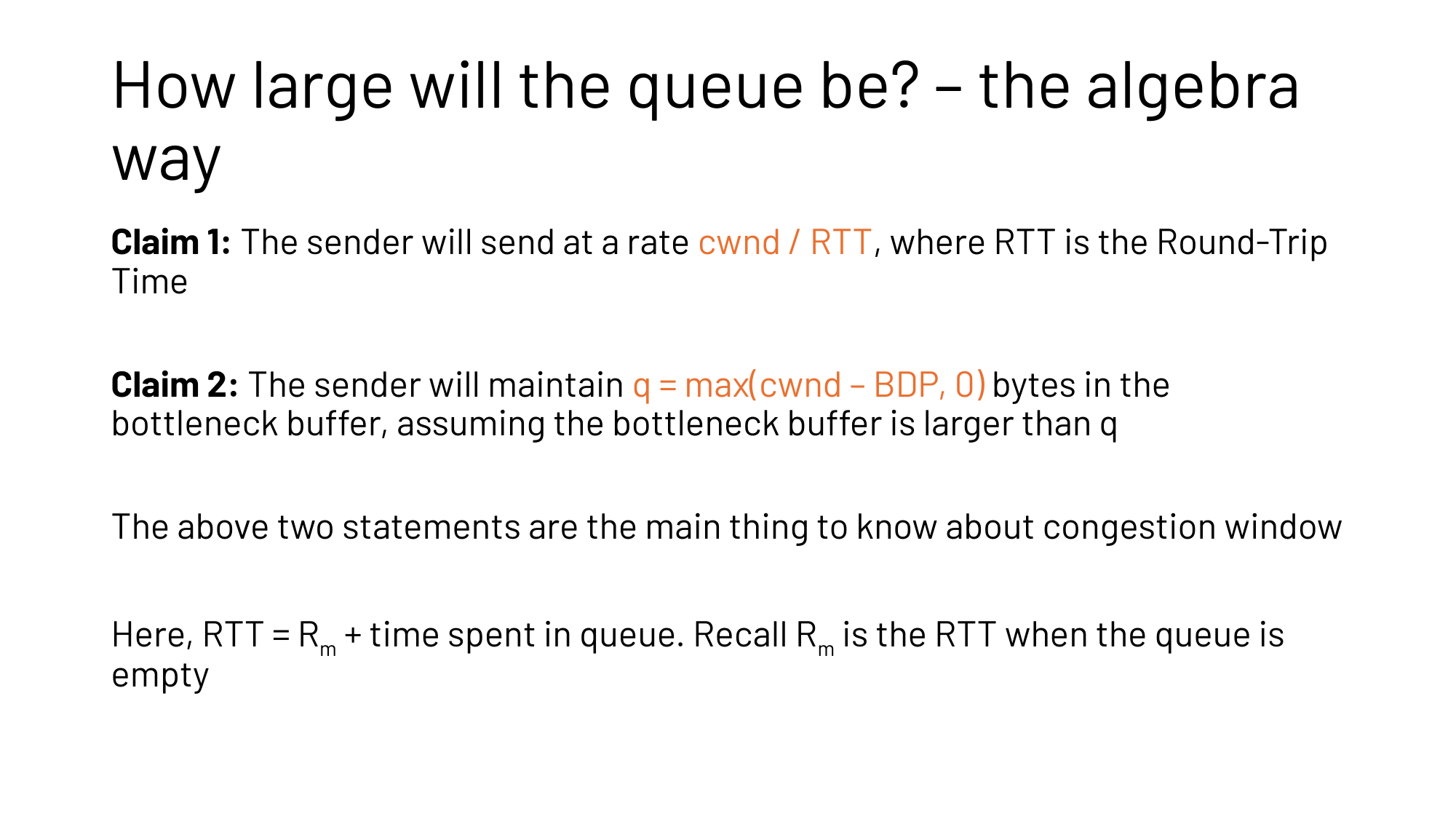

# How large will the queue be? – the algebra way
Claim 1: The sender will send at a rate cwnd / RTT, where RTT is the Round-Trip Time

Claim 2: The sender will maintain q = max(cwnd – BDP, 0) bytes in the bottleneck buffer, assuming the bottleneck buffer is larger than q

The above two statements are the main thing to know about congestion window

Here, RTT = Rm + time spent in queue. Recall Rm is the RTT when the queue is empty